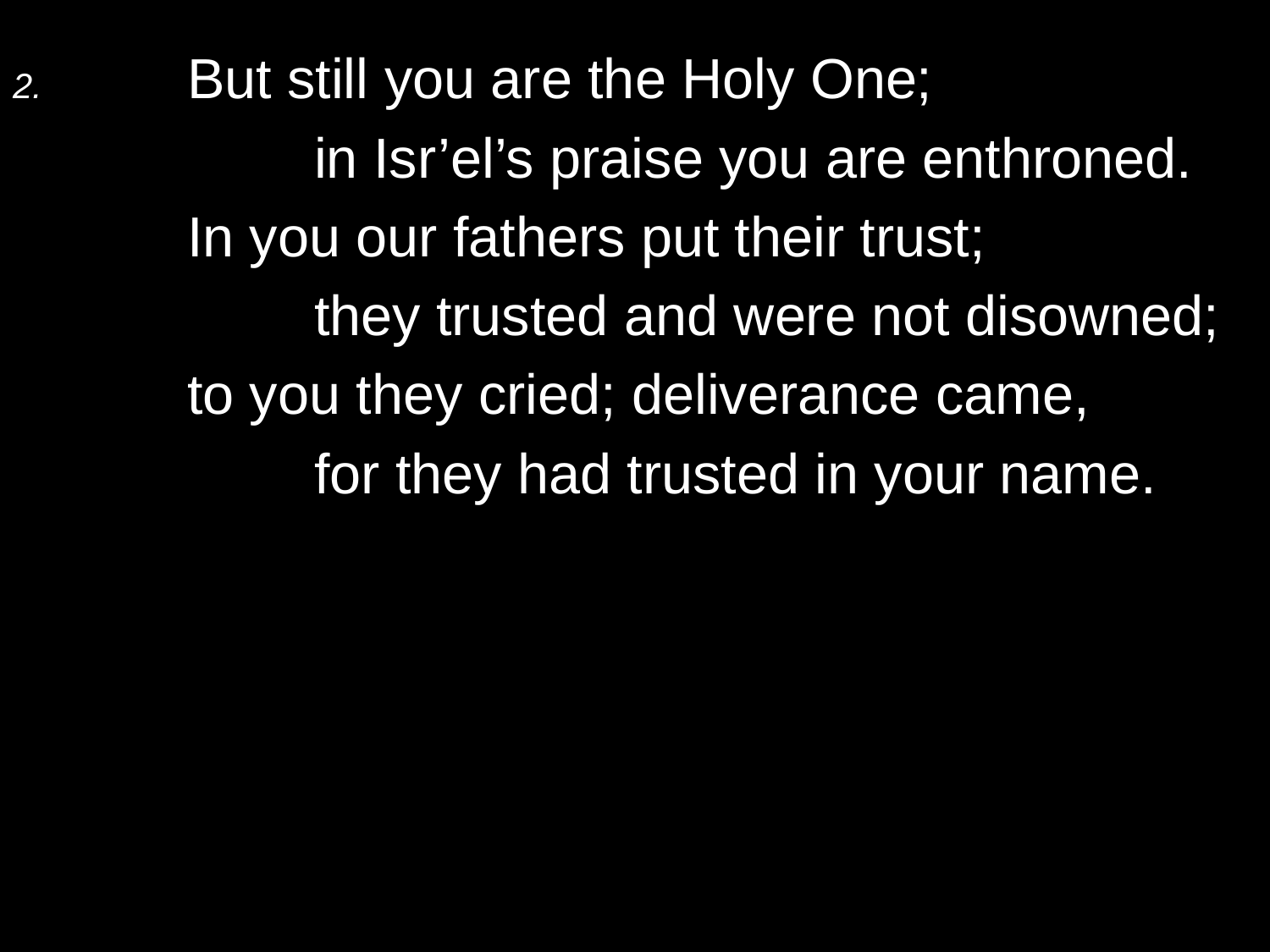

2.	But still you are the Holy One;
		in Isr’el’s praise you are enthroned.
	In you our fathers put their trust;
		they trusted and were not disowned;
	to you they cried; deliverance came,
		for they had trusted in your name.